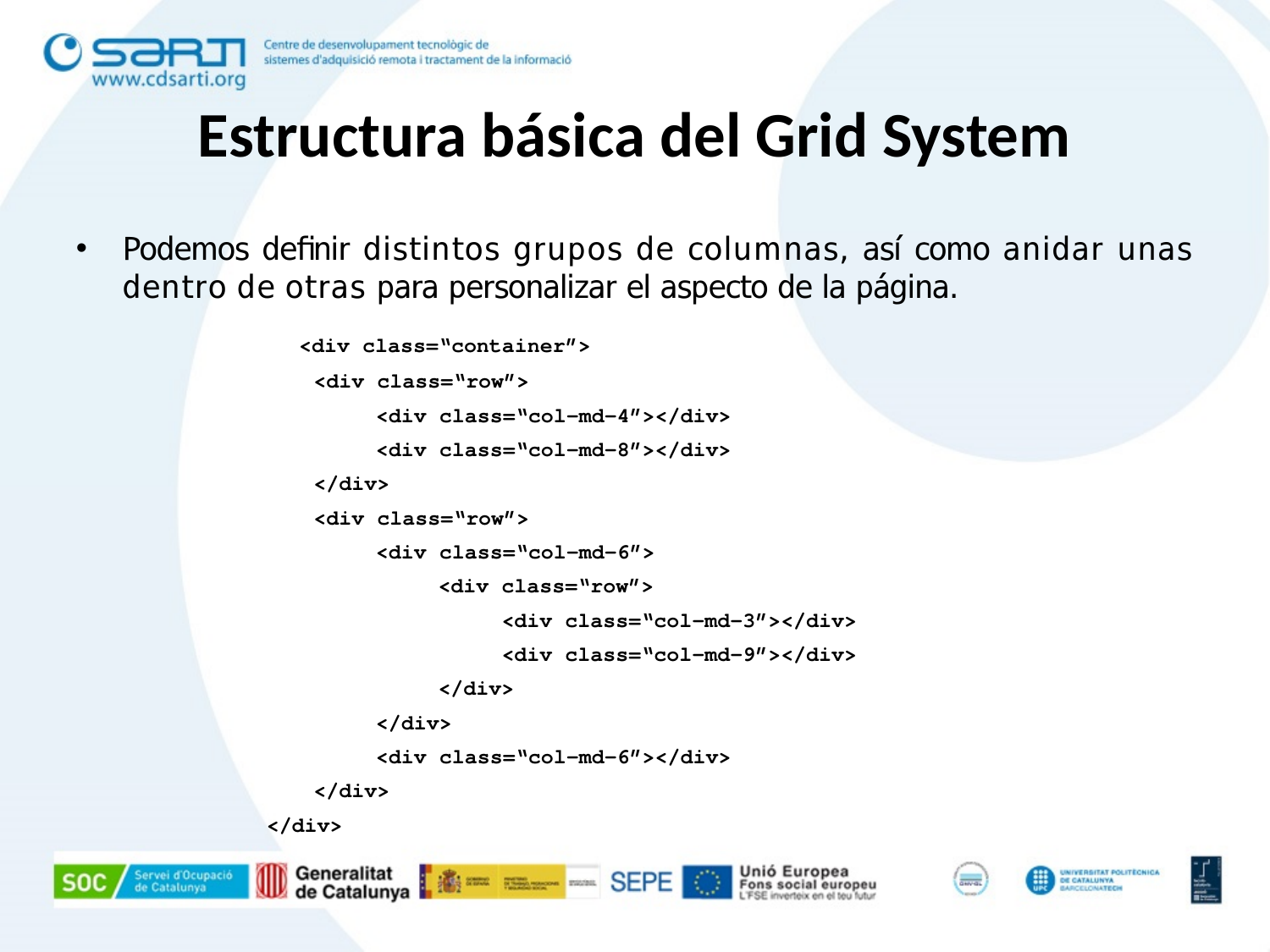

Estructura básica del Grid System
Podemos definir distintos grupos de columnas, así como anidar unas dentro de otras para personalizar el aspecto de la página.

		  <div class=“container”>
 	<div class=“row”>
		<div class=“col-md-4”></div>
		<div class=“col-md-8”></div>
	</div>
	<div class=“row”>
		<div class=“col-md-6”>
			<div class=“row”>
			<div class=“col-md-3”></div>
			<div class=“col-md-9”></div>
			</div>
		</div>
		<div class=“col-md-6”></div>
	</div>
</div>